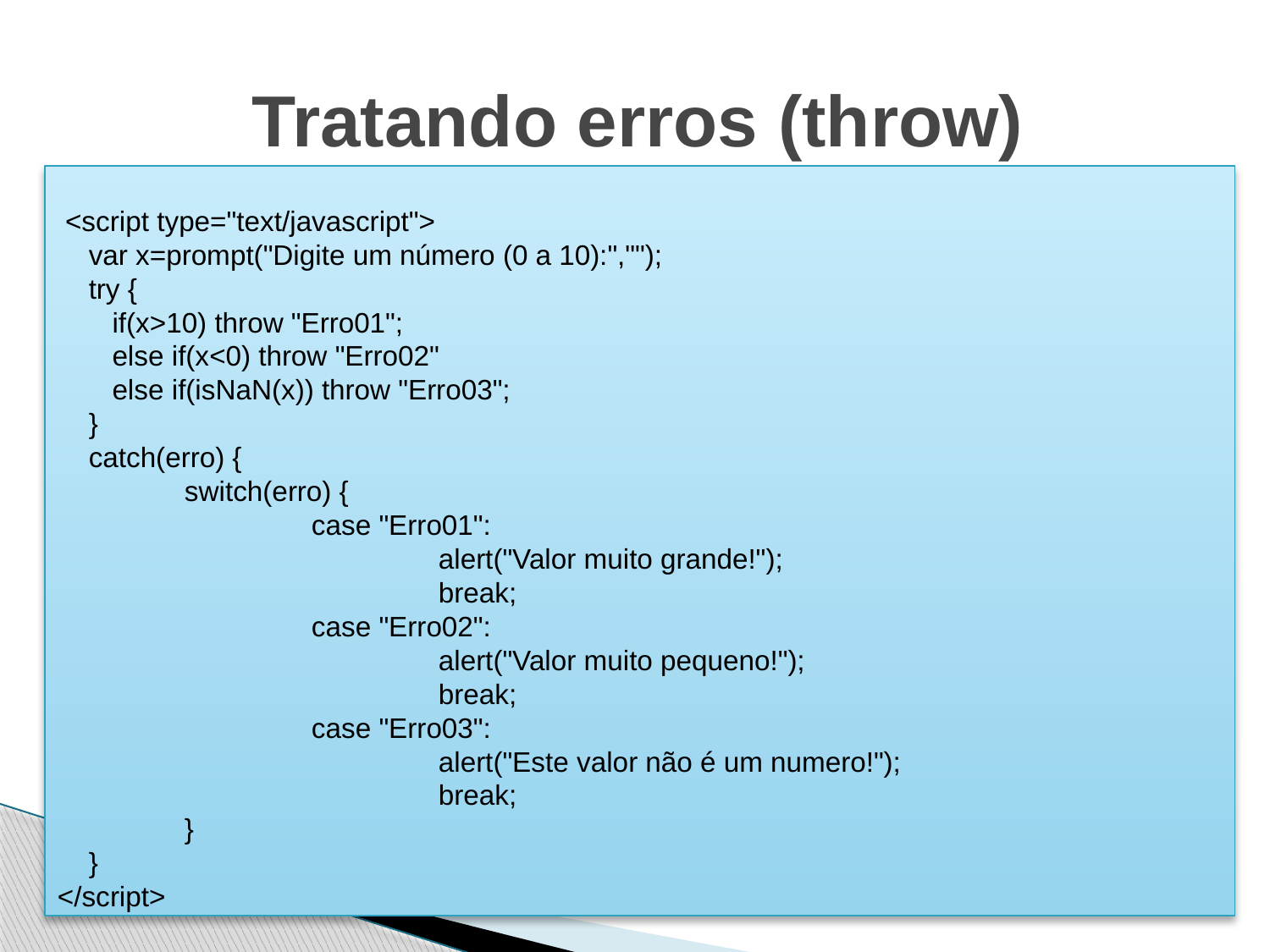

# Tratando erros (throw)

 <script type="text/javascript">
    var x=prompt("Digite um número (0 a 10):","");
    try {
       if(x>10) throw "Erro01";
       else if(x<0) throw "Erro02"
       else if(isNaN(x)) throw "Erro03";
    }
    catch(erro) {
	switch(erro) {
		case "Erro01":
			alert("Valor muito grande!");
			break;
		case "Erro02":
			alert("Valor muito pequeno!");
			break;
		case "Erro03":
			alert("Este valor não é um numero!");
			break;
	}
    }
</script>